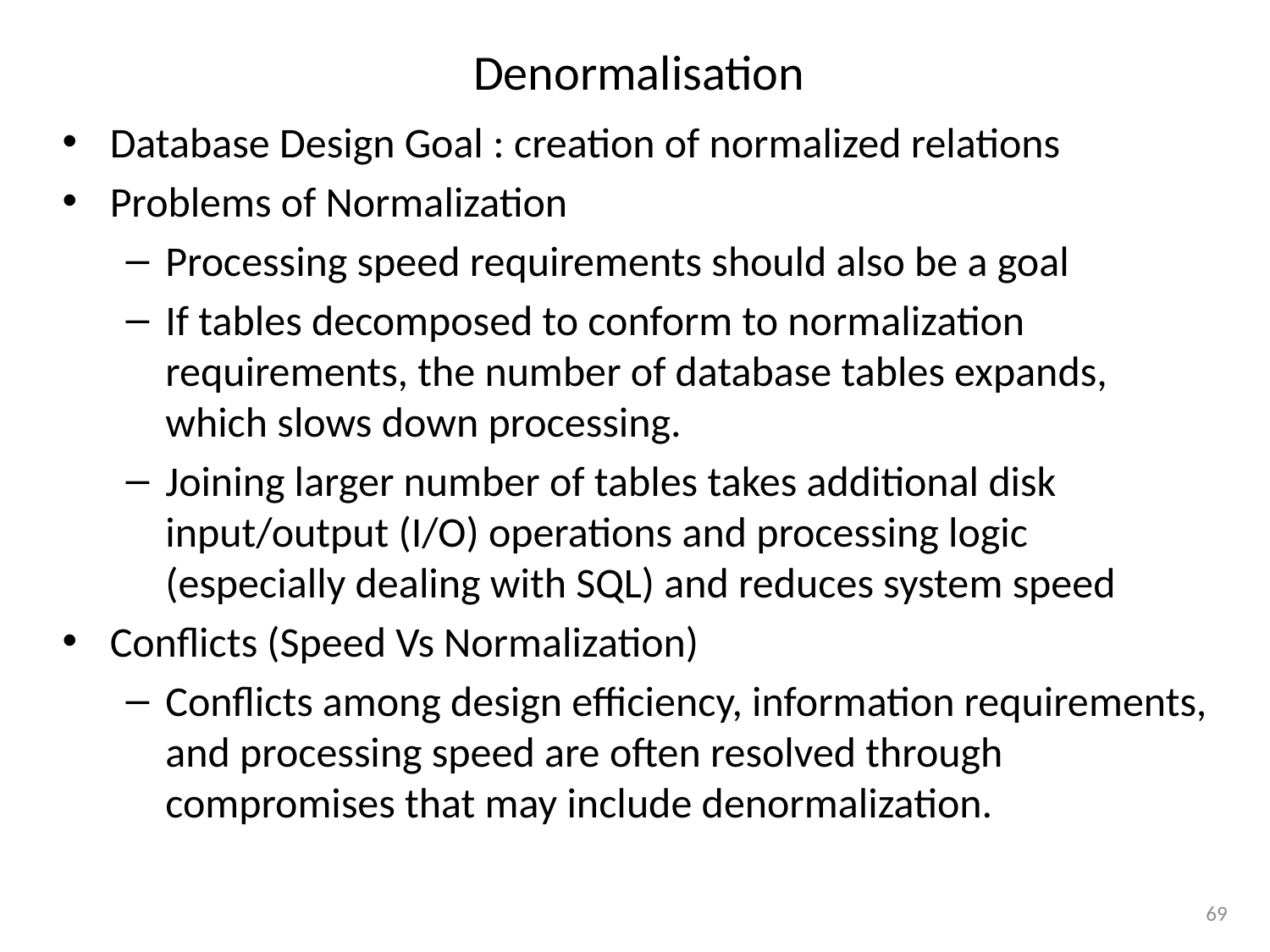

# Denormalisation
Database Design Goal : creation of normalized relations
Problems of Normalization
Processing speed requirements should also be a goal
If tables decomposed to conform to normalization requirements, the number of database tables expands, which slows down processing.
Joining larger number of tables takes additional disk input/output (I/O) operations and processing logic (especially dealing with SQL) and reduces system speed
Conflicts (Speed Vs Normalization)
Conflicts among design efficiency, information requirements, and processing speed are often resolved through compromises that may include denormalization.
69